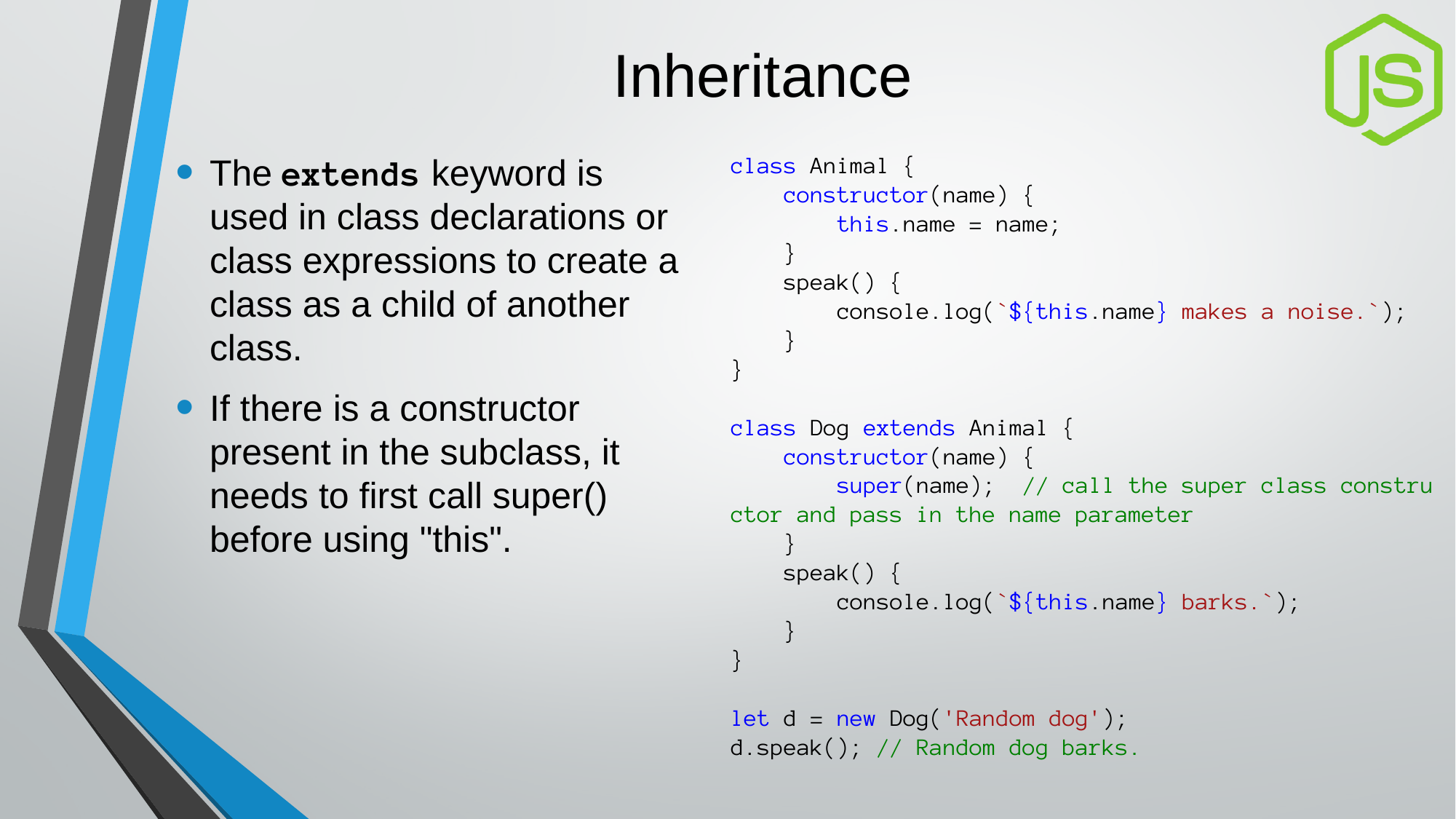

# Inheritance
class Animal {
    constructor(name) {
        this.name = name;
    }
    speak() {
        console.log(`${this.name} makes a noise.`);
    }
}
class Dog extends Animal {
    constructor(name) {
        super(name);  // call the super class constructor and pass in the name parameter
    }
    speak() {
        console.log(`${this.name} barks.`);
    }
}
let d = new Dog('Random dog');
d.speak(); // Random dog barks.
The extends keyword is used in class declarations or class expressions to create a class as a child of another class.
If there is a constructor present in the subclass, it needs to first call super() before using "this".